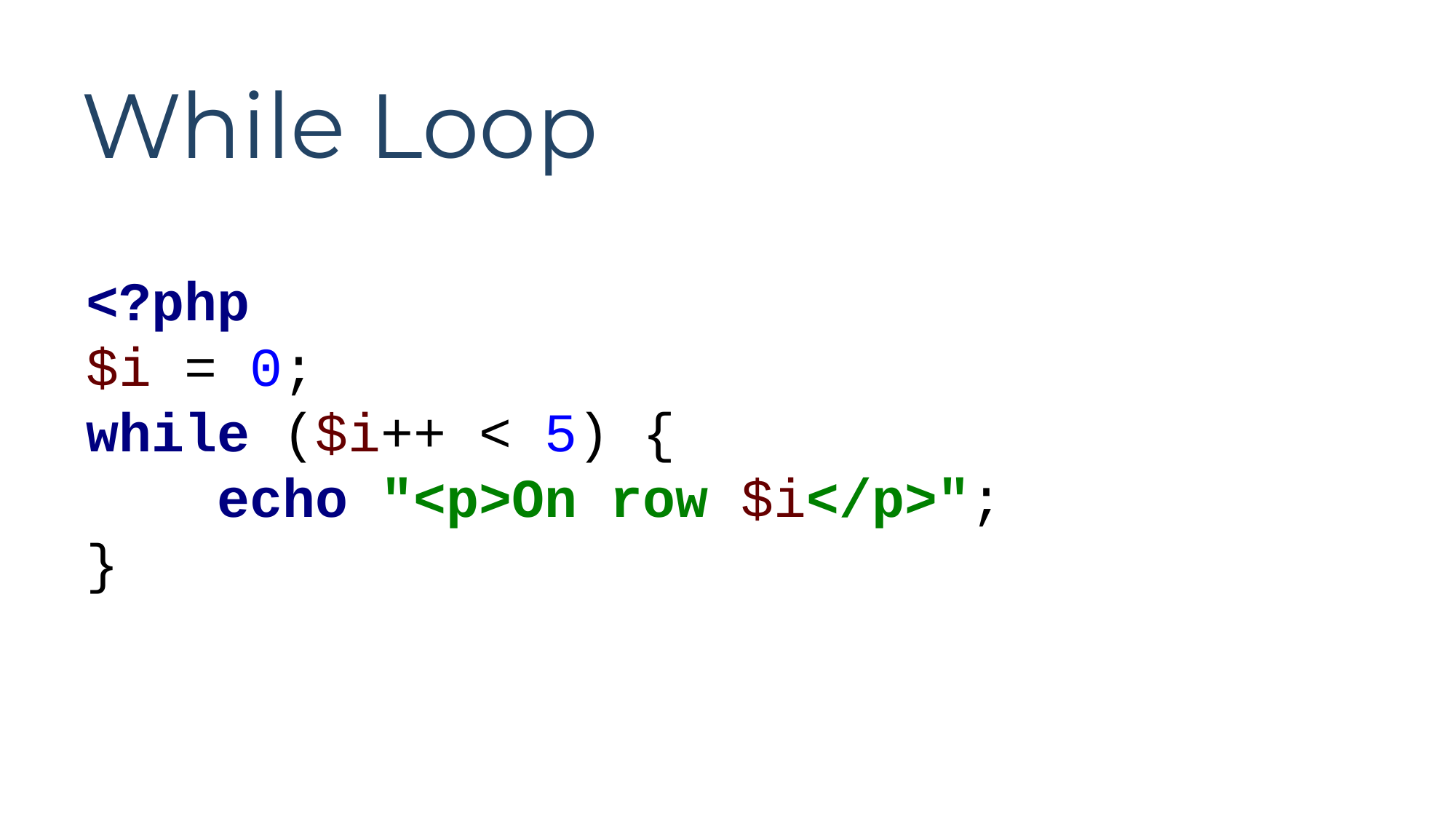

# While Loop
<?php
$i = 0;
while ($i++ < 5) {
    echo "<p>On row $i</p>";
}